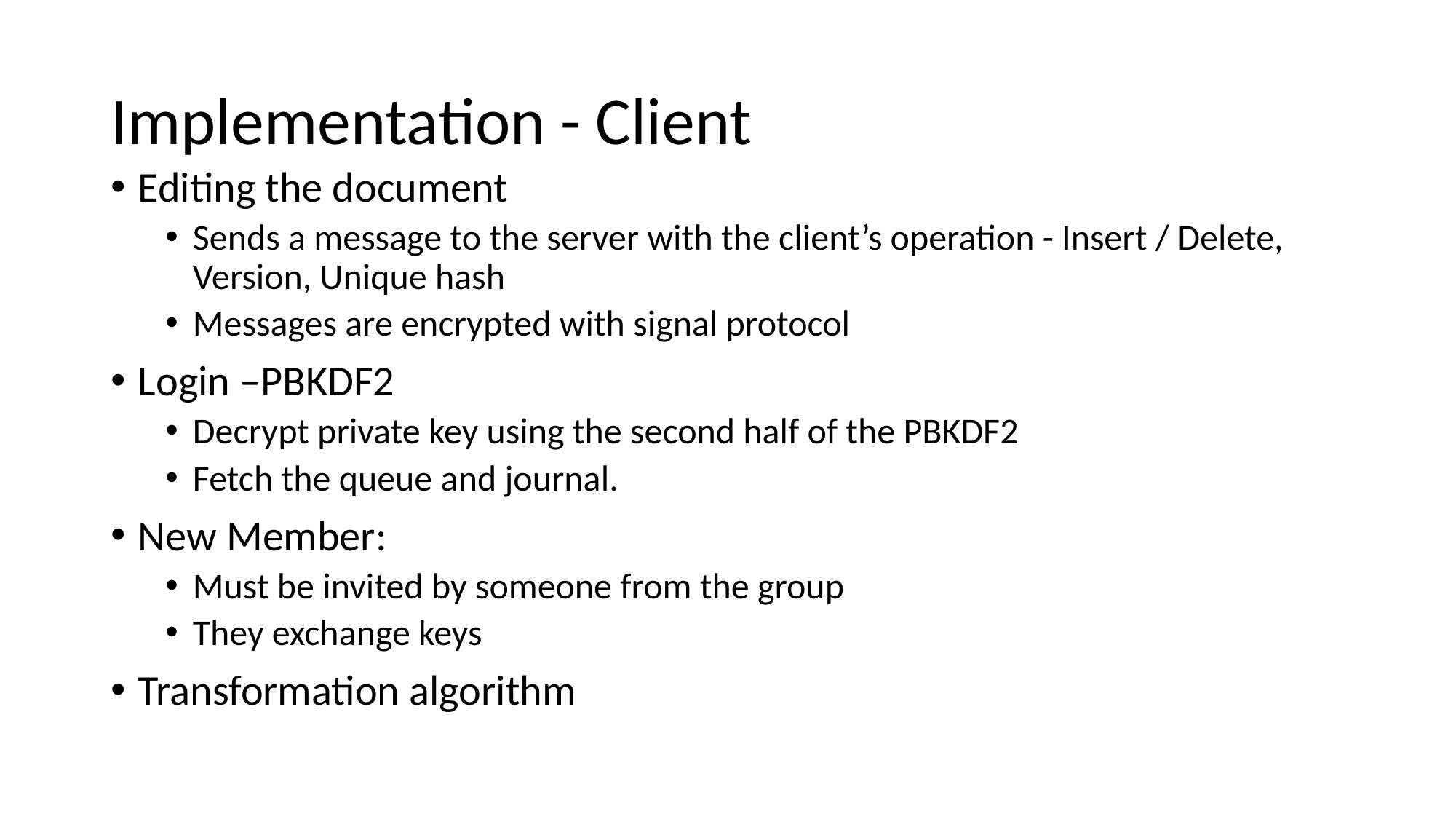

# Implementation - Client
Editing the document
Sends a message to the server with the client’s operation - Insert / Delete, Version, Unique hash
Messages are encrypted with signal protocol
Login –PBKDF2
Decrypt private key using the second half of the PBKDF2
Fetch the queue and journal.
New Member:
Must be invited by someone from the group
They exchange keys
Transformation algorithm